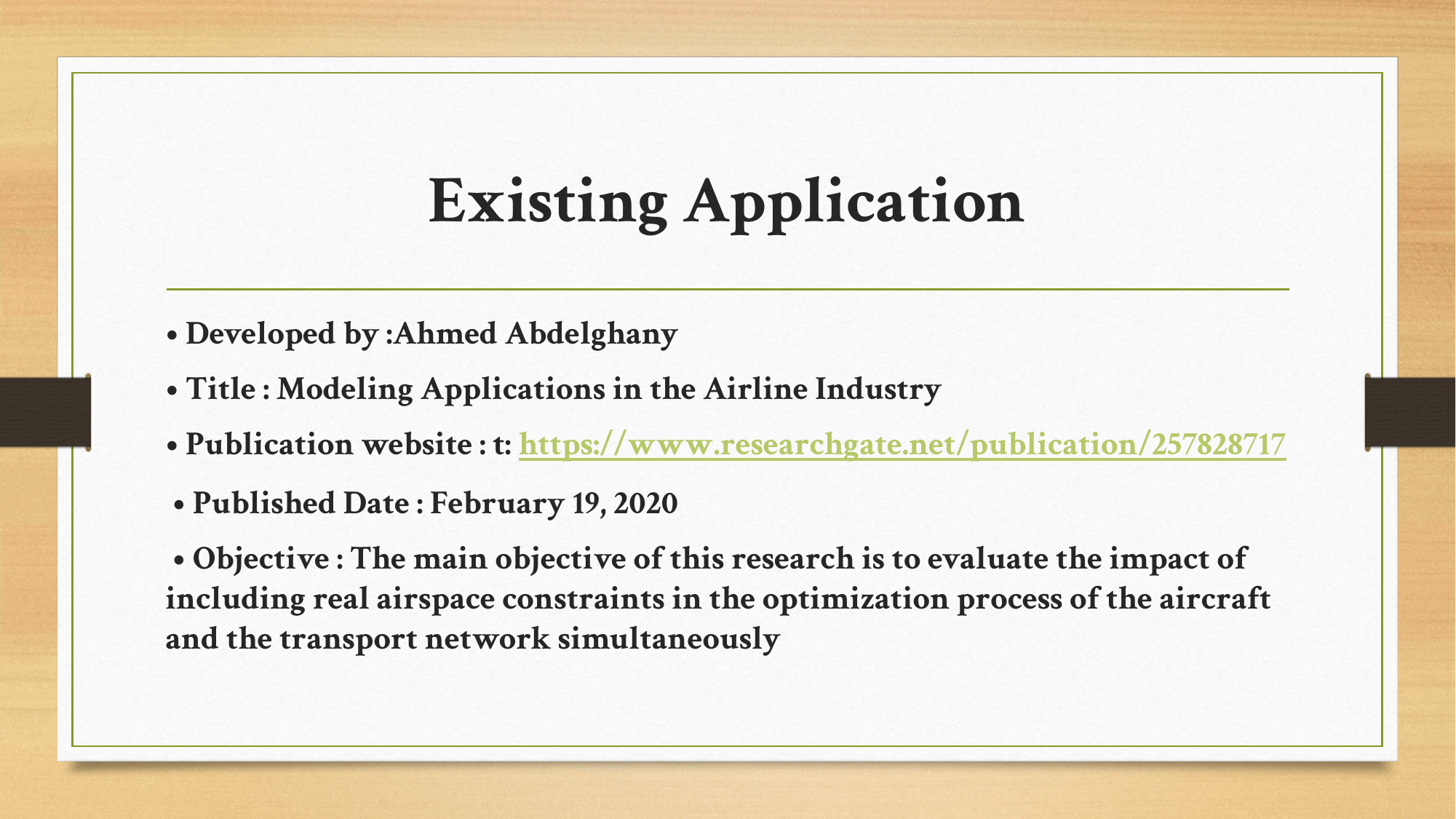

# Existing Application
• Developed by :Ahmed Abdelghany
• Title : Modeling Applications in the Airline Industry
• Publication website : t: https://www.researchgate.net/publication/257828717
 • Published Date : February 19, 2020
 • Objective : The main objective of this research is to evaluate the impact of including real airspace constraints in the optimization process of the aircraft and the transport network simultaneously